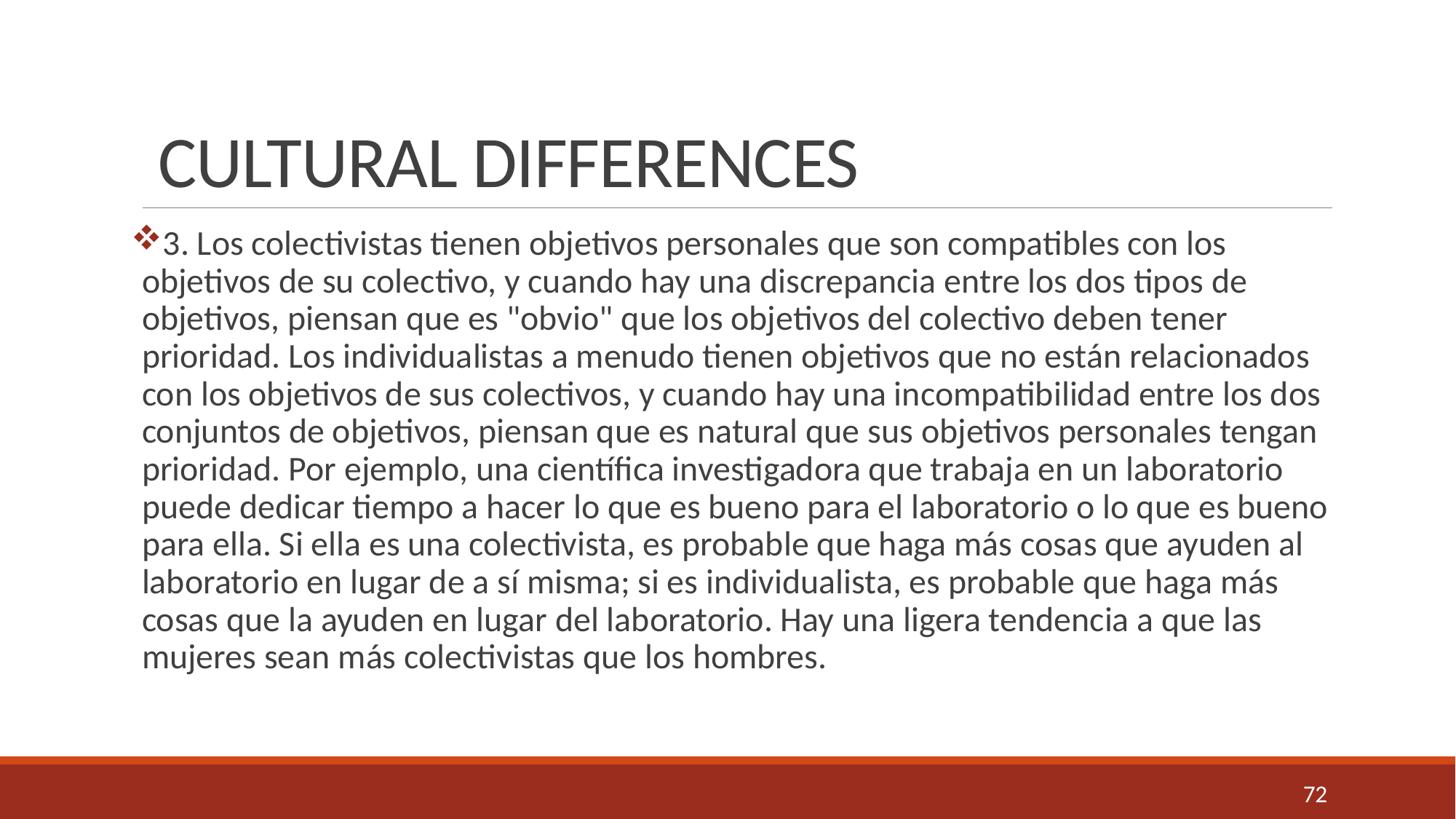

# CULTURAL DIFFERENCES
3. Los colectivistas tienen objetivos personales que son compatibles con los objetivos de su colectivo, y cuando hay una discrepancia entre los dos tipos de objetivos, piensan que es "obvio" que los objetivos del colectivo deben tener prioridad. Los individualistas a menudo tienen objetivos que no están relacionados con los objetivos de sus colectivos, y cuando hay una incompatibilidad entre los dos conjuntos de objetivos, piensan que es natural que sus objetivos personales tengan prioridad. Por ejemplo, una científica investigadora que trabaja en un laboratorio puede dedicar tiempo a hacer lo que es bueno para el laboratorio o lo que es bueno para ella. Si ella es una colectivista, es probable que haga más cosas que ayuden al laboratorio en lugar de a sí misma; si es individualista, es probable que haga más cosas que la ayuden en lugar del laboratorio. Hay una ligera tendencia a que las mujeres sean más colectivistas que los hombres.
72